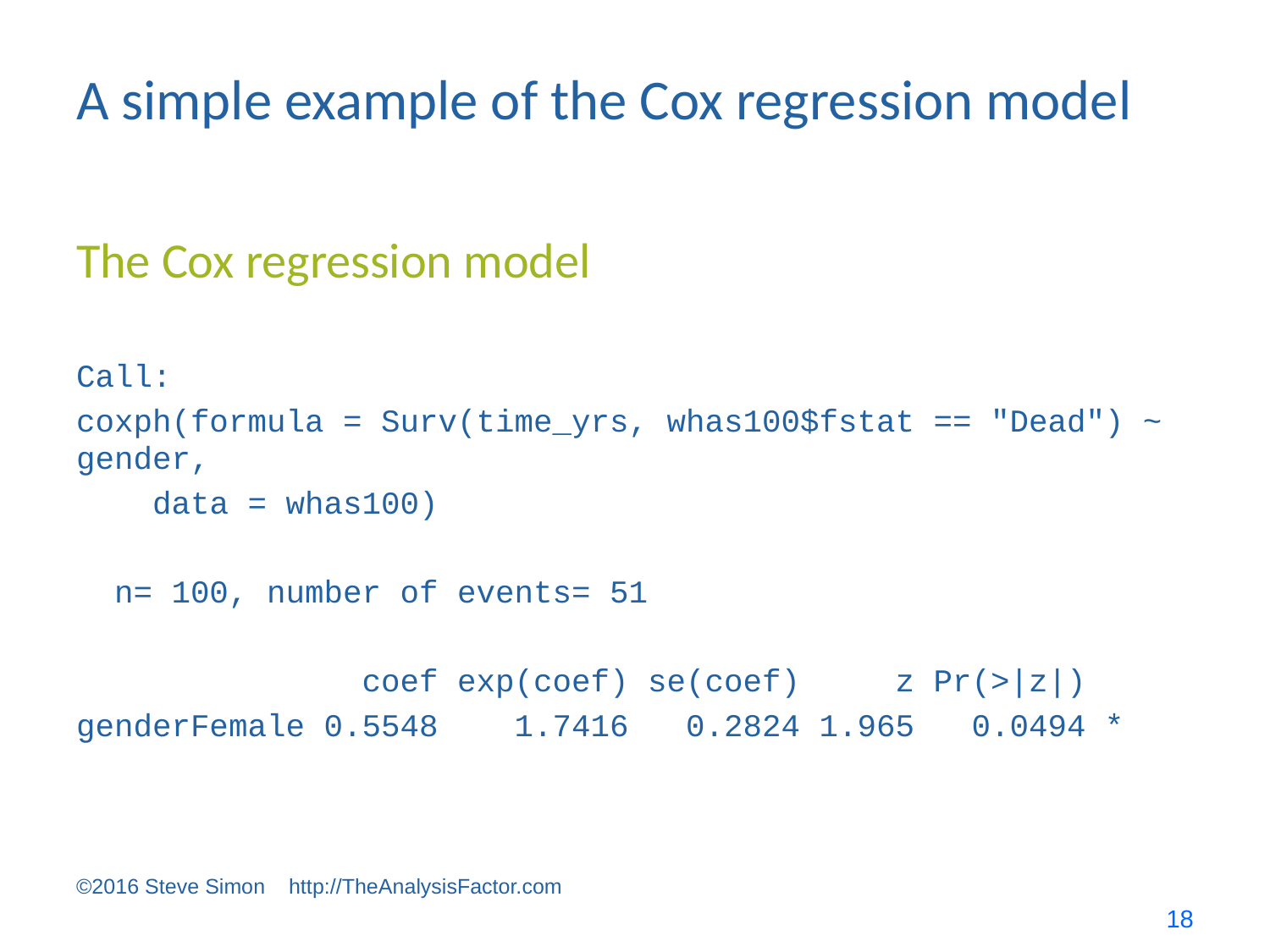

# A simple example of the Cox regression model
The Cox regression model
Call:
coxph(formula = Surv(time_yrs, whas100$fstat == "Dead") ~ gender,
    data = whas100)

  n= 100, number of events= 51

               coef exp(coef) se(coef)     z Pr(>|z|)
genderFemale 0.5548    1.7416   0.2824 1.965   0.0494 *
©2016 Steve Simon    http://TheAnalysisFactor.com

18